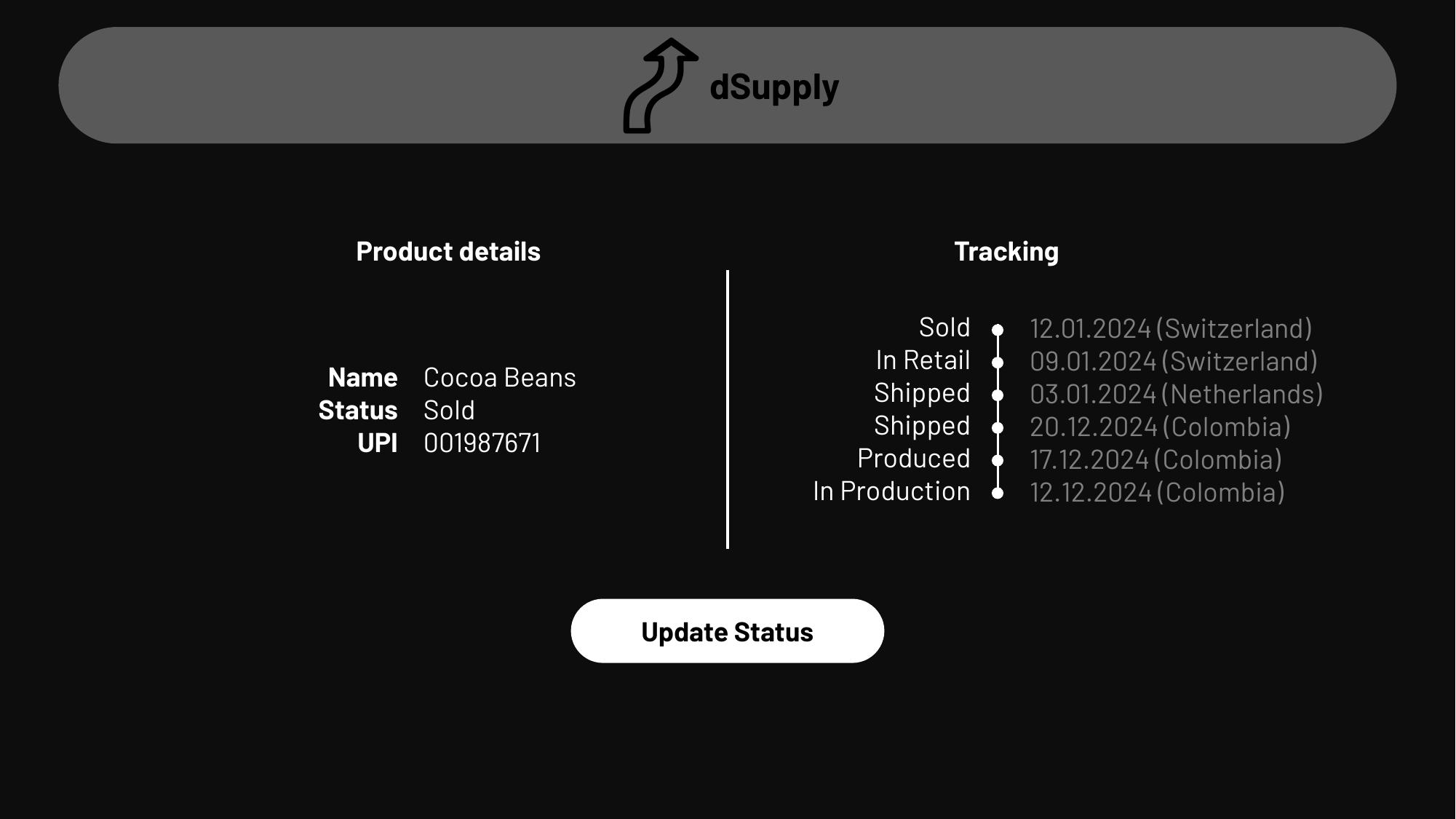

Product details
Tracking
Sold
In Retail
Shipped
Shipped
Produced
In Production
12.01.2024 (Switzerland)
09.01.2024 (Switzerland)
03.01.2024 (Netherlands)
20.12.2024 (Colombia)
17.12.2024 (Colombia)
12.12.2024 (Colombia)

Name
Status
UPI
Cocoa Beans
Sold
001987671

Update Status